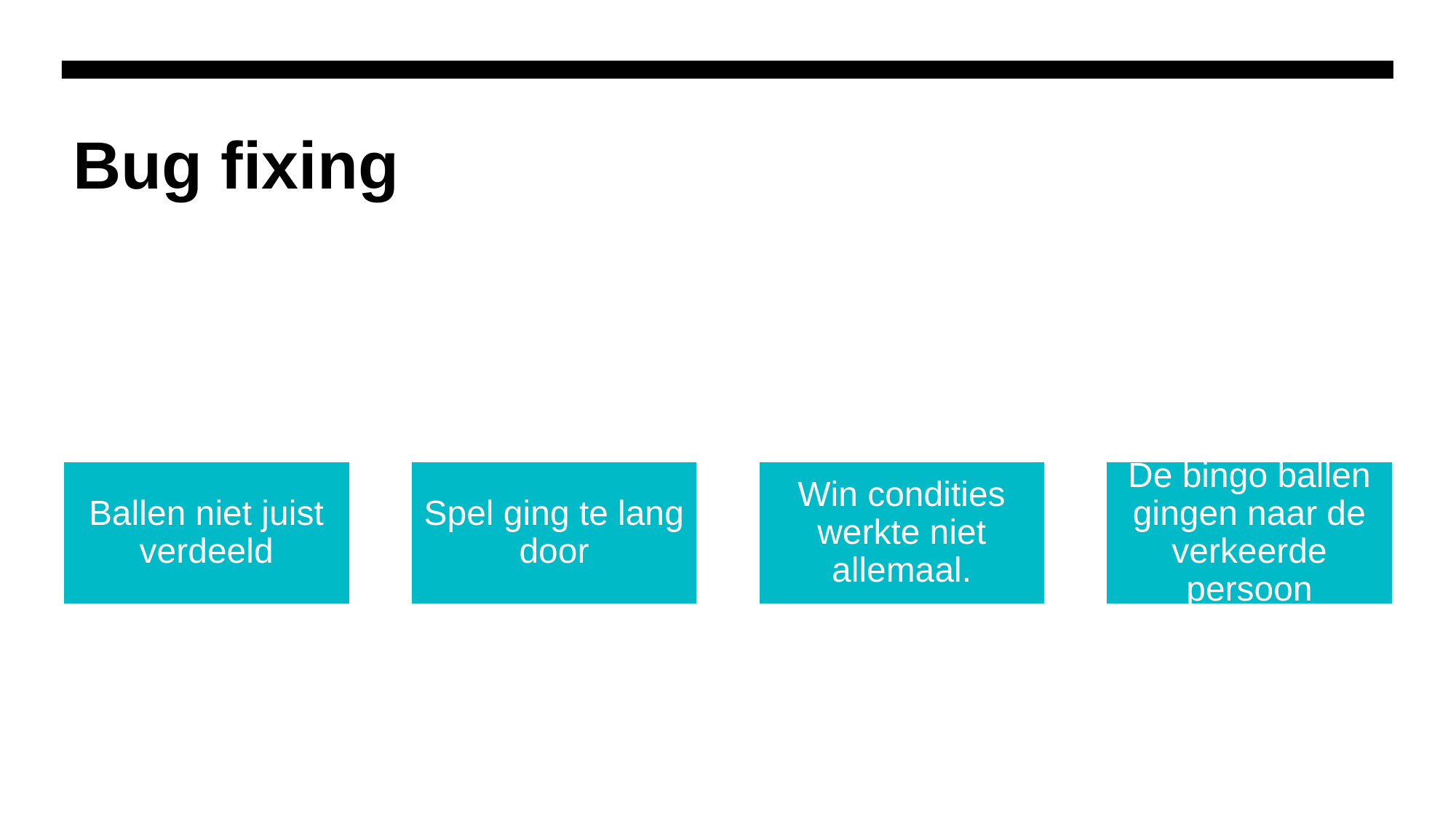

# Bug fixing
Ballen niet juist verdeeld
Spel ging te lang door
Win condities werkte niet allemaal.
De bingo ballen gingen naar de verkeerde persoon